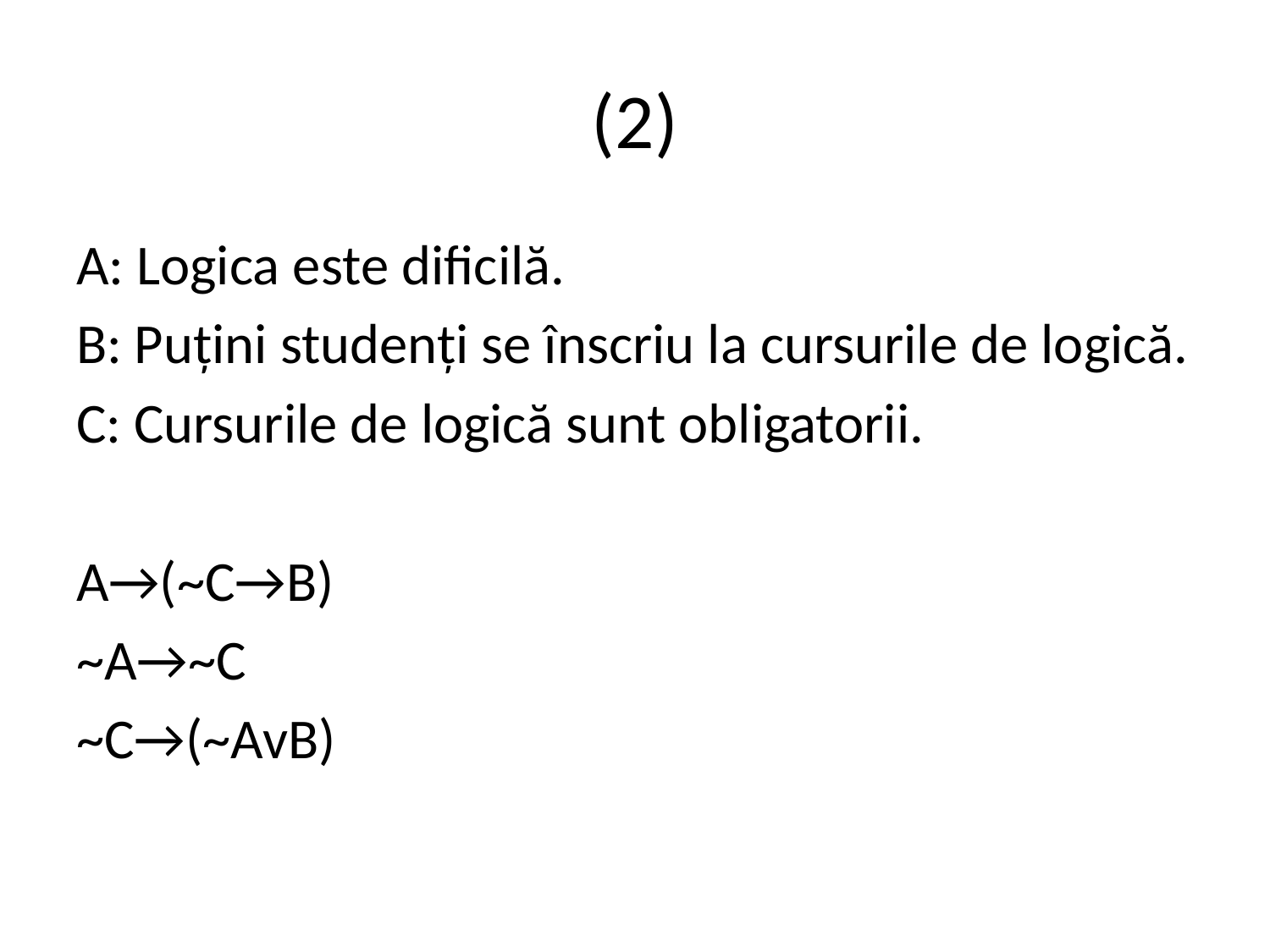

# (2)
A: Logica este dificilă.
B: Puțini studenți se înscriu la cursurile de logică.
C: Cursurile de logică sunt obligatorii.

A→(~C→B)
~A→~C
~C→(~AvB)